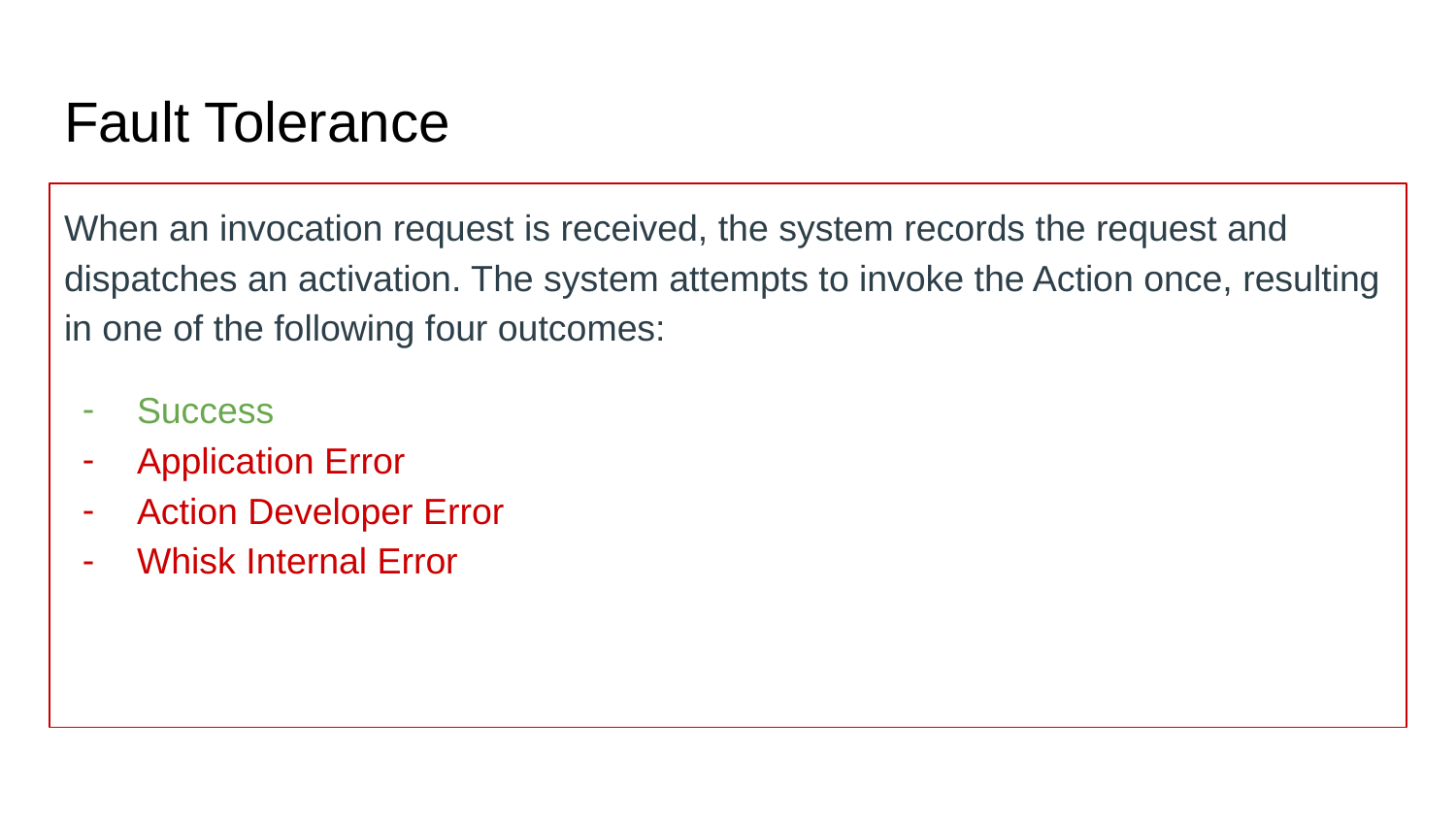

# Fault Tolerance
When an invocation request is received, the system records the request and dispatches an activation. The system attempts to invoke the Action once, resulting in one of the following four outcomes:
Success
Application Error
Action Developer Error
Whisk Internal Error